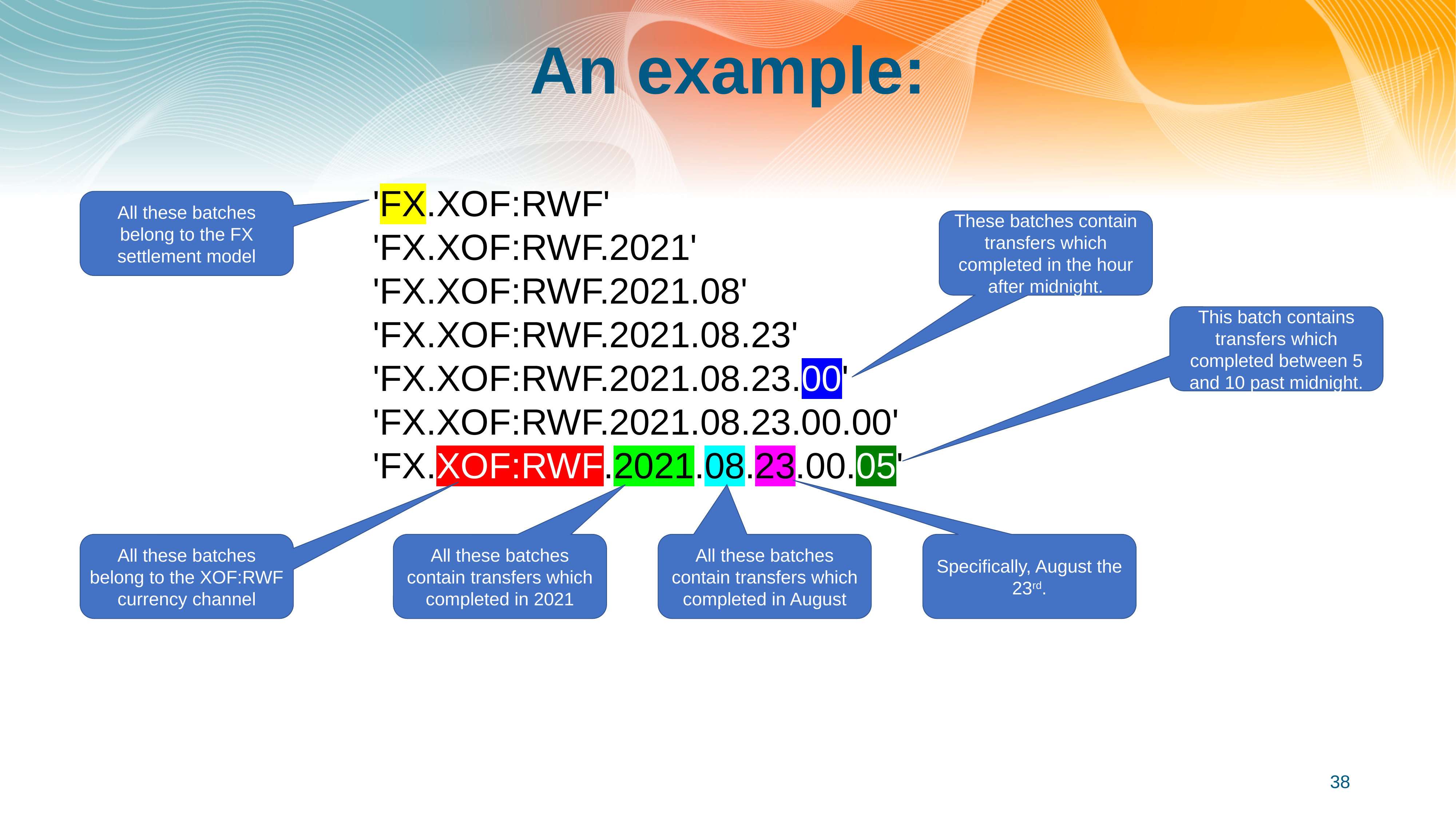

# An example:
'FX.XOF:RWF'
'FX.XOF:RWF.2021'
'FX.XOF:RWF.2021.08'
'FX.XOF:RWF.2021.08.23'
'FX.XOF:RWF.2021.08.23.00'
'FX.XOF:RWF.2021.08.23.00.00'
'FX.XOF:RWF.2021.08.23.00.05'
All these batches belong to the FX settlement model
These batches contain transfers which completed in the hour after midnight.
This batch contains transfers which completed between 5 and 10 past midnight.
All these batches belong to the XOF:RWF currency channel
All these batches contain transfers which completed in 2021
All these batches contain transfers which completed in August
Specifically, August the 23rd.
38